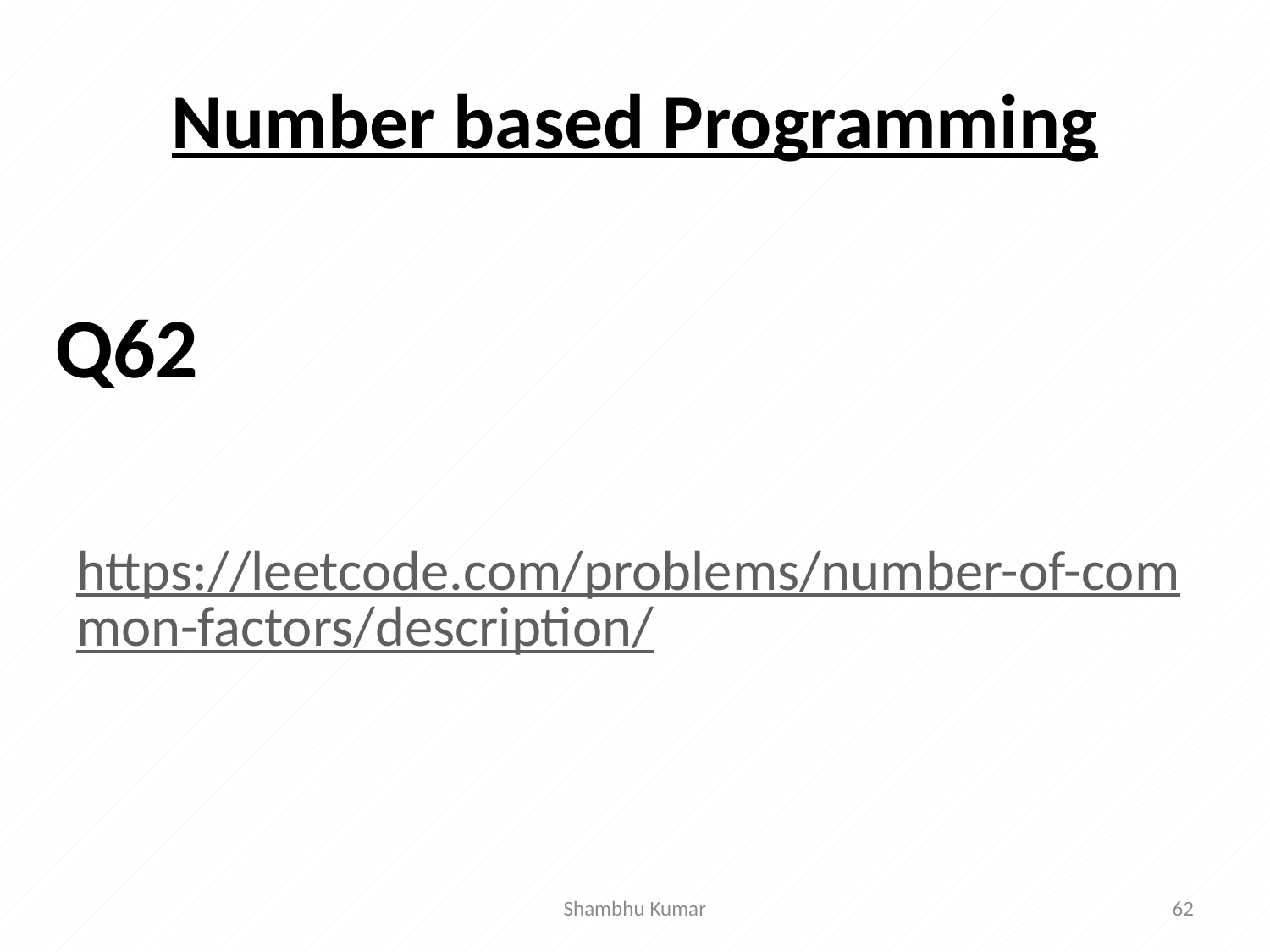

# Number based Programming

 https://leetcode.com/problems/number-of-common-factors/description/

Q62
Shambhu Kumar
62